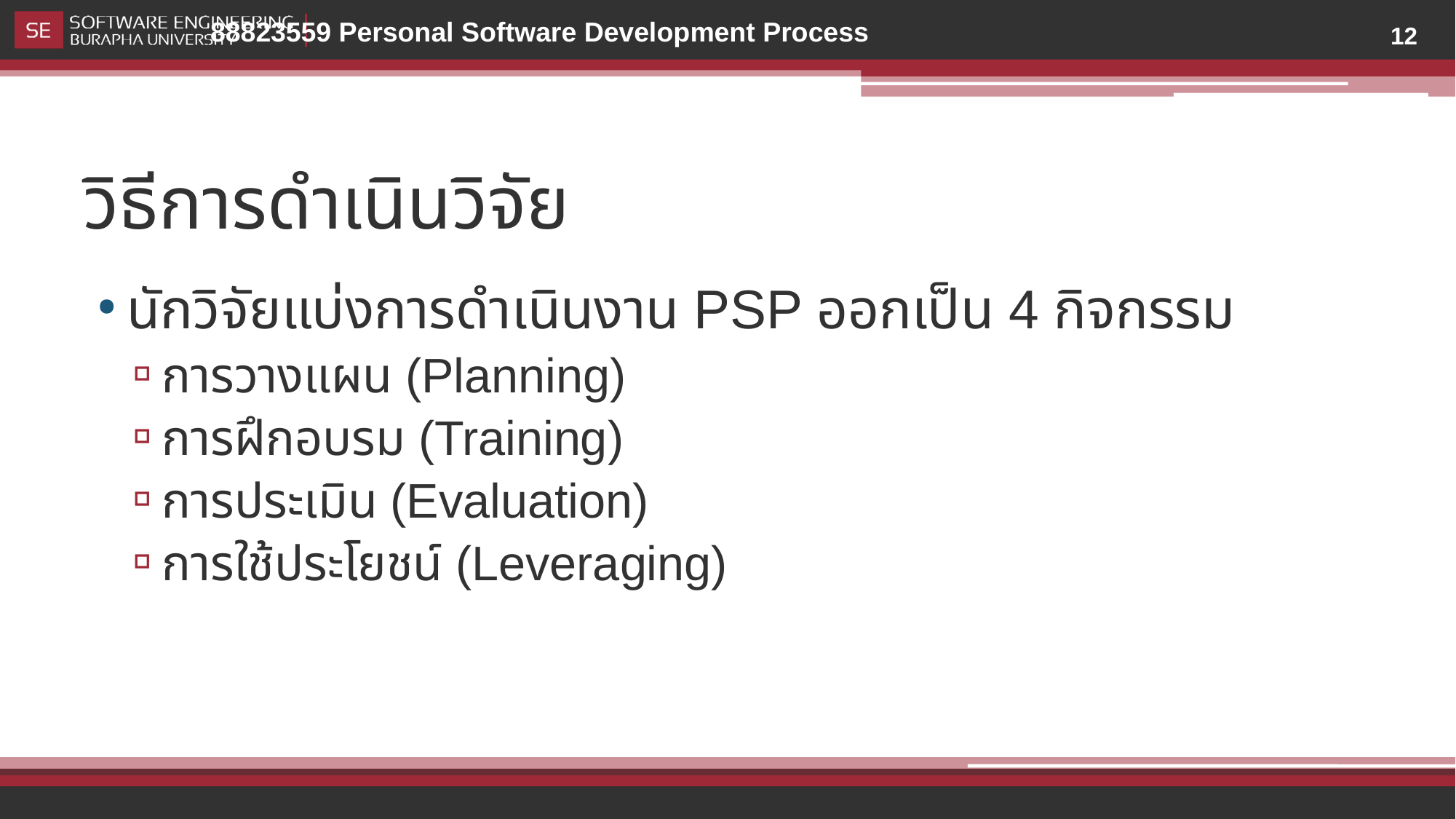

12
# วิธีการดำเนินวิจัย
นักวิจัยแบ่งการดำเนินงาน PSP ออกเป็น 4 กิจกรรม
การวางแผน (Planning)
การฝึกอบรม (Training)
การประเมิน (Evaluation)
การใช้ประโยชน์ (Leveraging)